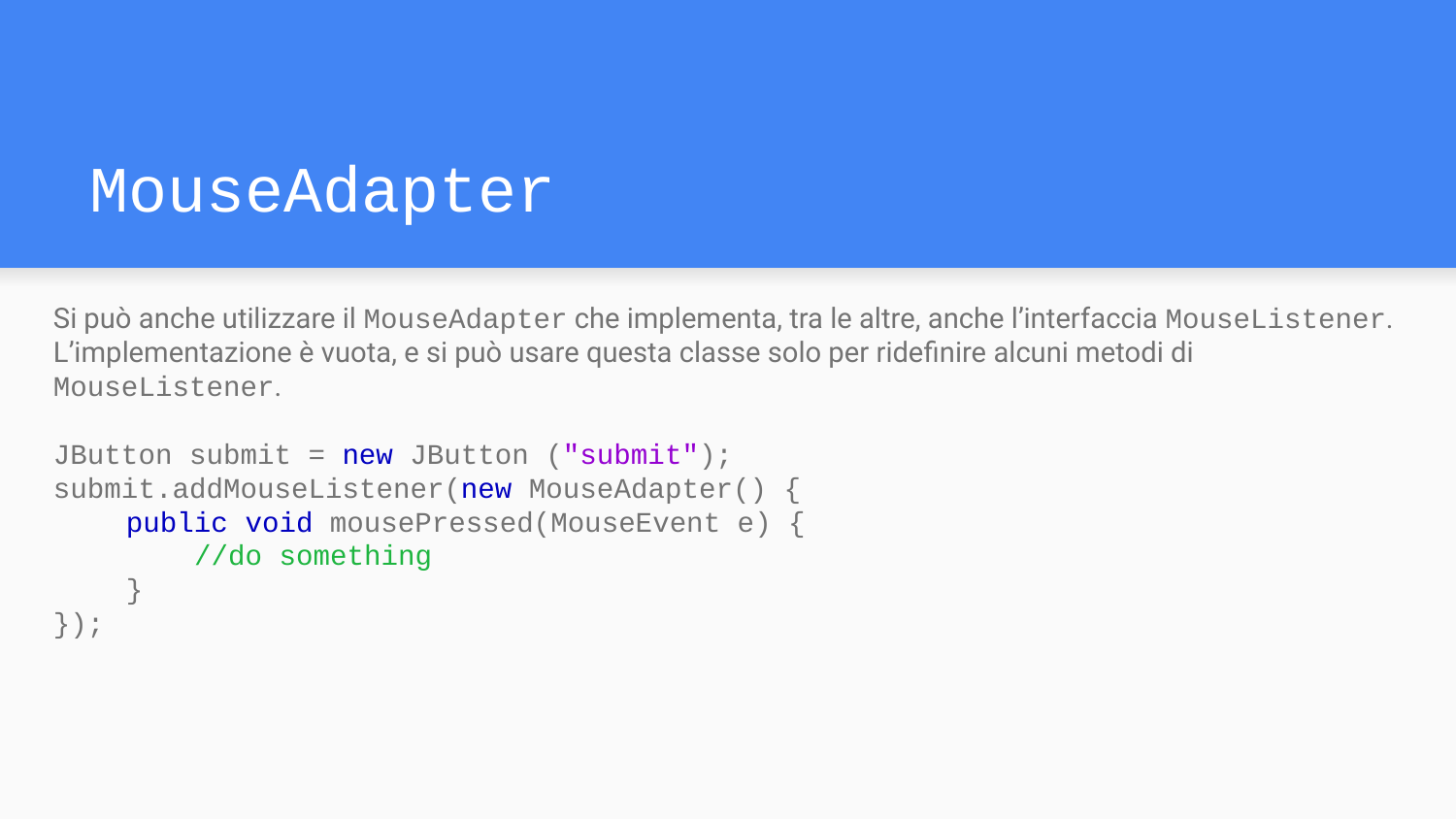

# MouseAdapter
Si può anche utilizzare il MouseAdapter che implementa, tra le altre, anche l’interfaccia MouseListener. L’implementazione è vuota, e si può usare questa classe solo per ridefinire alcuni metodi di MouseListener.

JButton submit = new JButton ("submit");
submit.addMouseListener(new MouseAdapter() {
public void mousePressed(MouseEvent e) {
    //do something
}
});